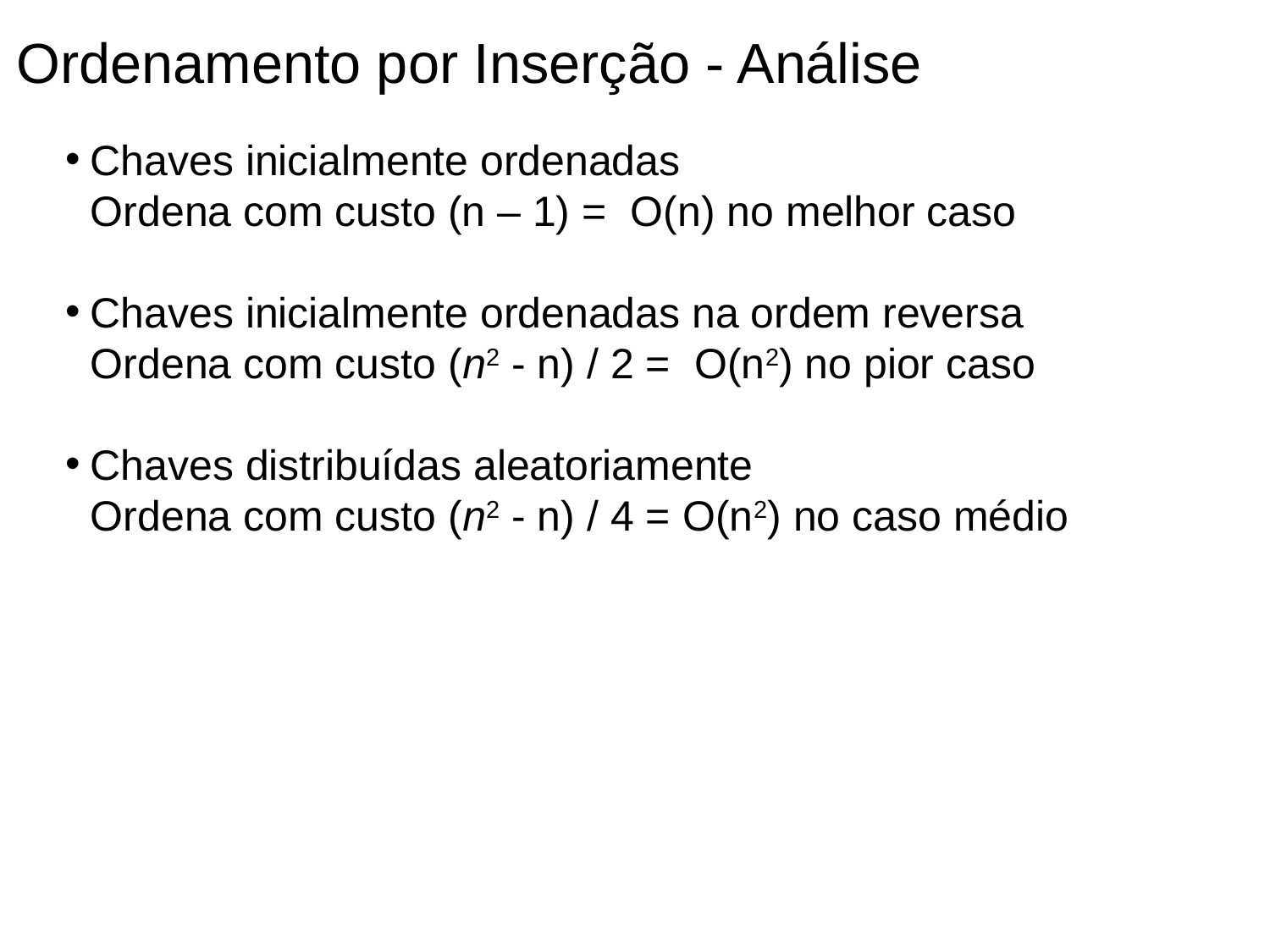

Ordenamento por Inserção - Análise
Chaves inicialmente ordenadas
Ordena com custo (n – 1) =  O(n) no melhor caso

Chaves inicialmente ordenadas na ordem reversa
Ordena com custo (n2 - n) / 2 =  O(n2) no pior caso

Chaves distribuídas aleatoriamente
Ordena com custo (n2 - n) / 4 = O(n2) no caso médio